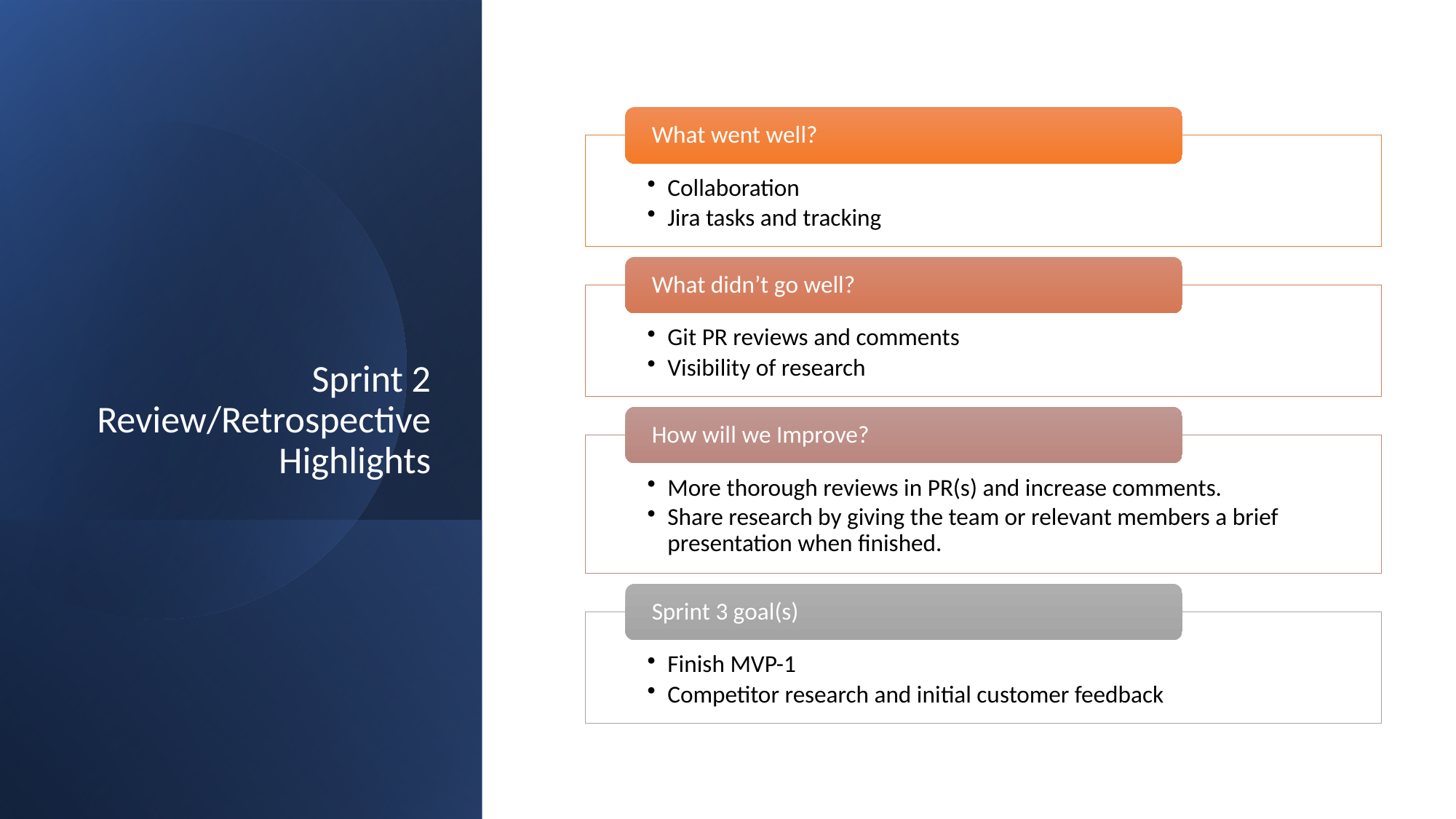

Collaboration
Jira tasks and tracking
What went well?
Git PR reviews and comments
Visibility of research
What didn’t go well?
More thorough reviews in PR(s) and increase comments.
Share research by giving the team or relevant members a brief presentation when finished.
How will we Improve?
Finish MVP-1
Competitor research and initial customer feedback
Sprint 3 goal(s)

# Sprint 2 Review/Retrospective Highlights